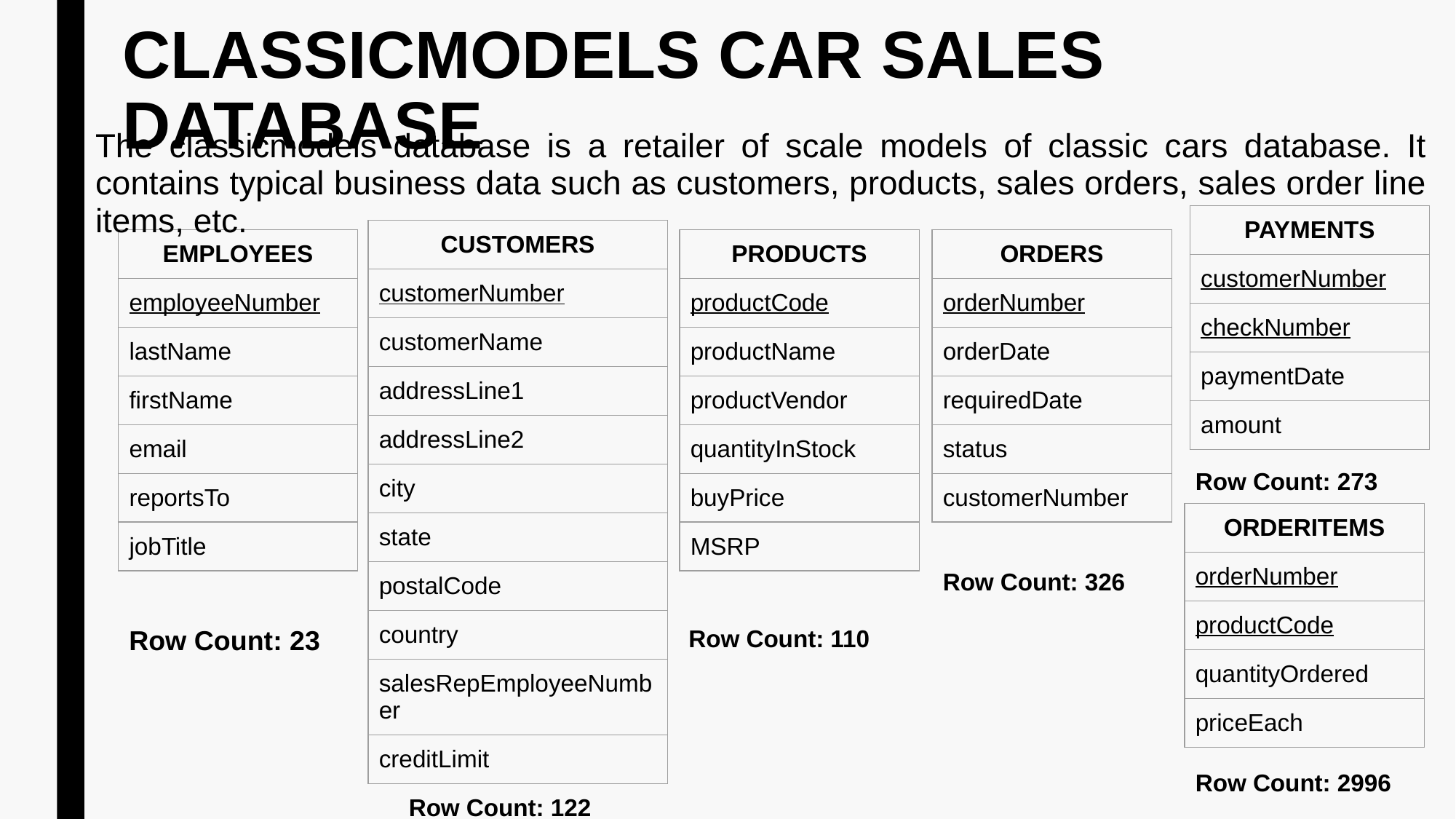

# CLASSICMODELS CAR SALES DATABASE
The classicmodels database is a retailer of scale models of classic cars database. It contains typical business data such as customers, products, sales orders, sales order line items, etc.
| PAYMENTS |
| --- |
| customerNumber |
| checkNumber |
| paymentDate |
| amount |
| CUSTOMERS |
| --- |
| customerNumber |
| customerName |
| addressLine1 |
| addressLine2 |
| city |
| state |
| postalCode |
| country |
| salesRepEmployeeNumber |
| creditLimit |
| EMPLOYEES |
| --- |
| employeeNumber |
| lastName |
| firstName |
| email |
| reportsTo |
| jobTitle |
| PRODUCTS |
| --- |
| productCode |
| productName |
| productVendor |
| quantityInStock |
| buyPrice |
| MSRP |
| ORDERS |
| --- |
| orderNumber |
| orderDate |
| requiredDate |
| status |
| customerNumber |
Row Count: 273
| ORDERITEMS |
| --- |
| orderNumber |
| productCode |
| quantityOrdered |
| priceEach |

Row Count: 326
Row Count: 23
Row Count: 110
Row Count: 2996
Row Count: 122